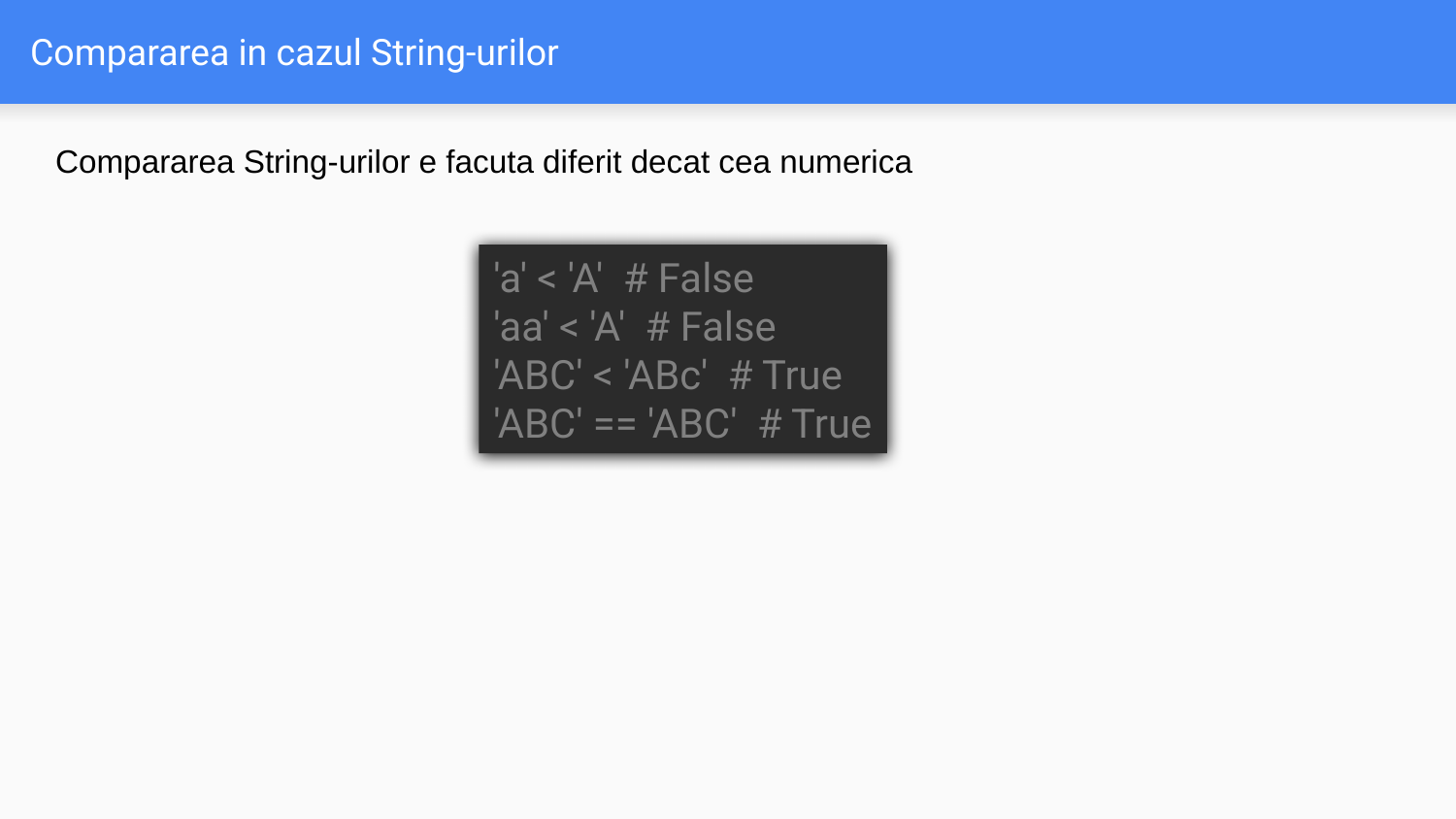

# Compararea in cazul String-urilor
Compararea String-urilor e facuta diferit decat cea numerica
'a' < 'A'  # False
'aa' < 'A'  # False
'ABC' < 'ABc'  # True
'ABC' == 'ABC'  # True